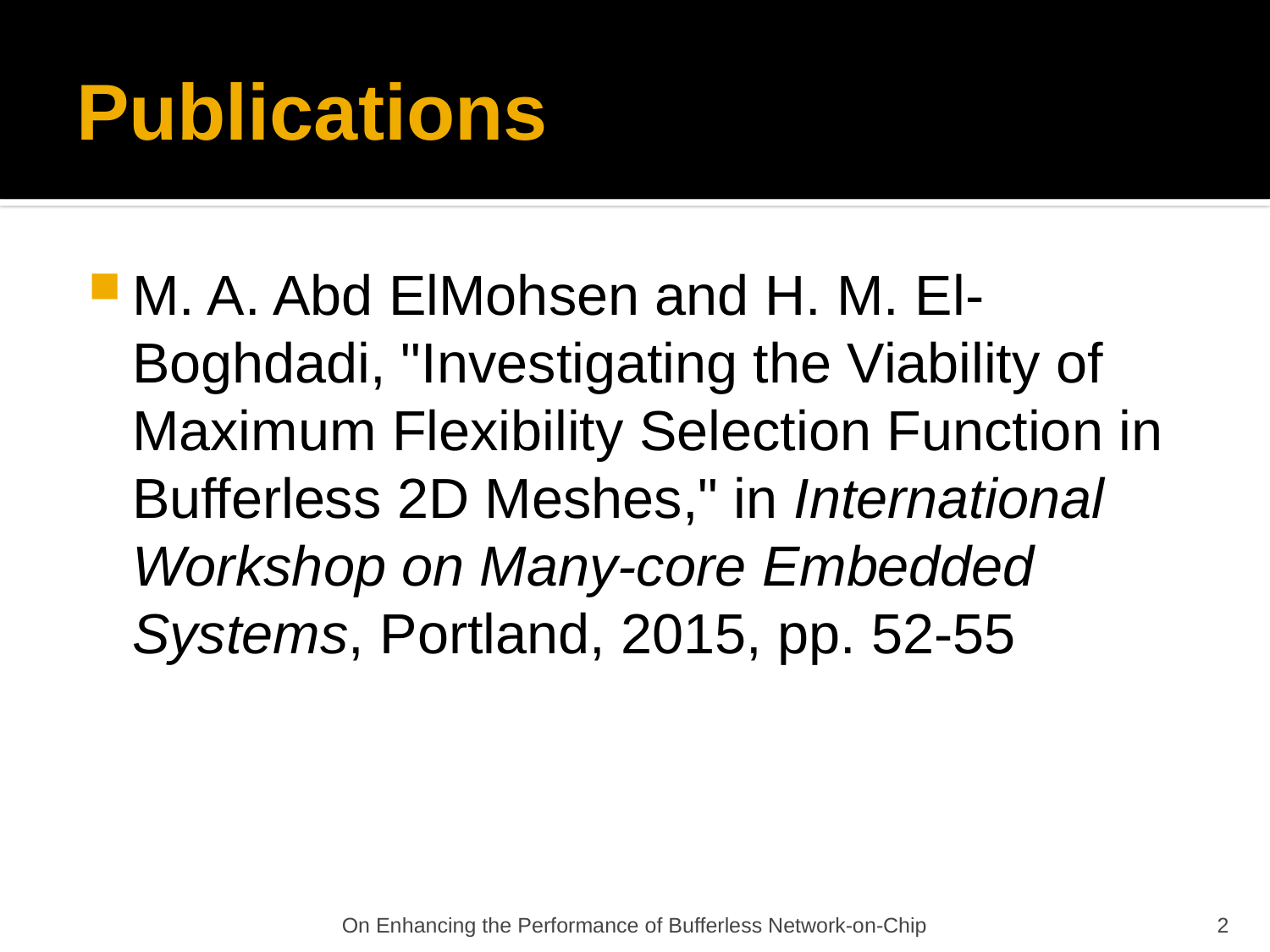

# Publications
M. A. Abd ElMohsen and H. M. El-Boghdadi, "Investigating the Viability of Maximum Flexibility Selection Function in Bufferless 2D Meshes," in International Workshop on Many-core Embedded Systems, Portland, 2015, pp. 52-55
On Enhancing the Performance of Bufferless Network-on-Chip
2